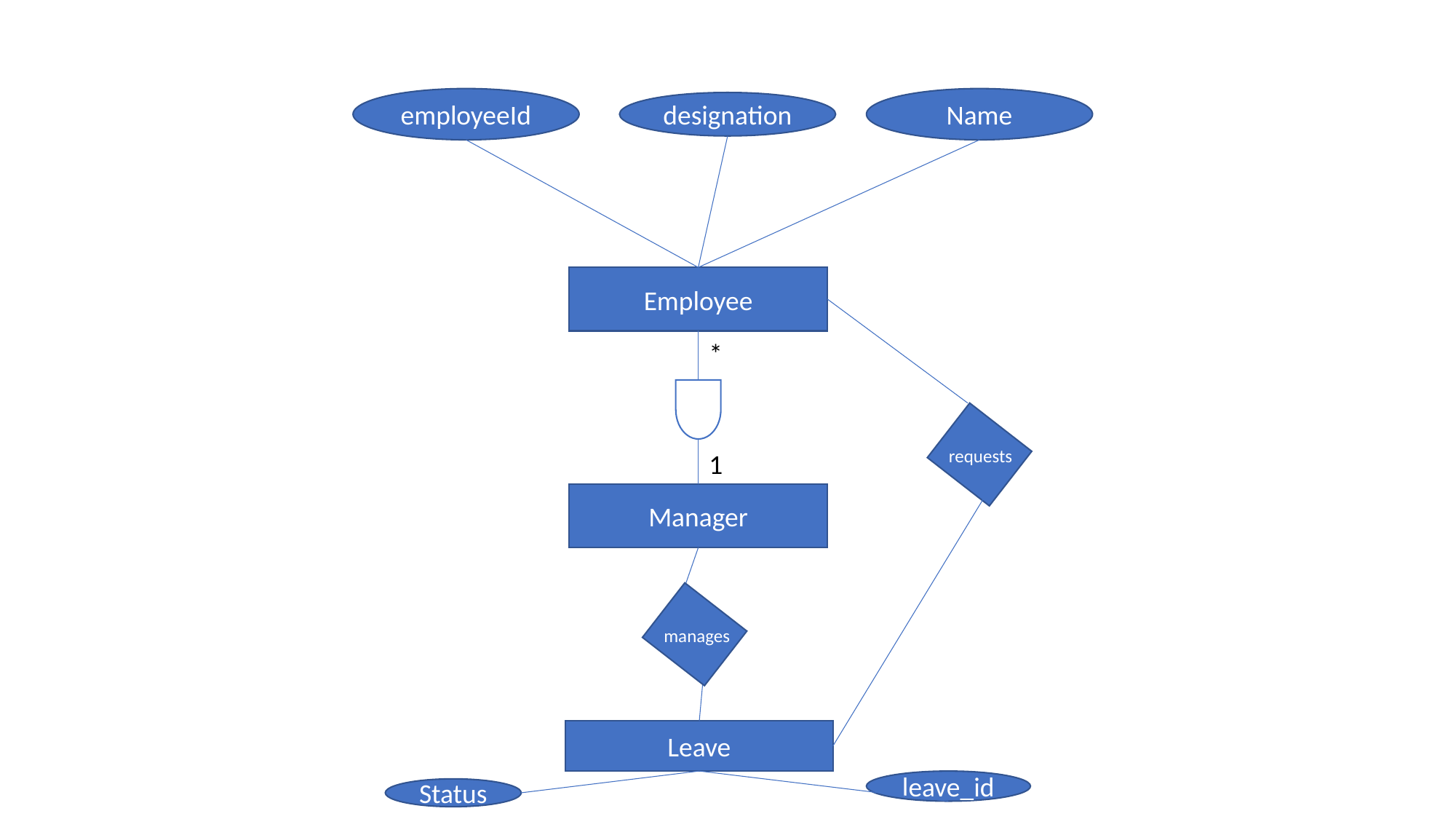

employeeId
Name
designation
Employee
*

requests
1
Manager

manages
Leave
leave_id
Status